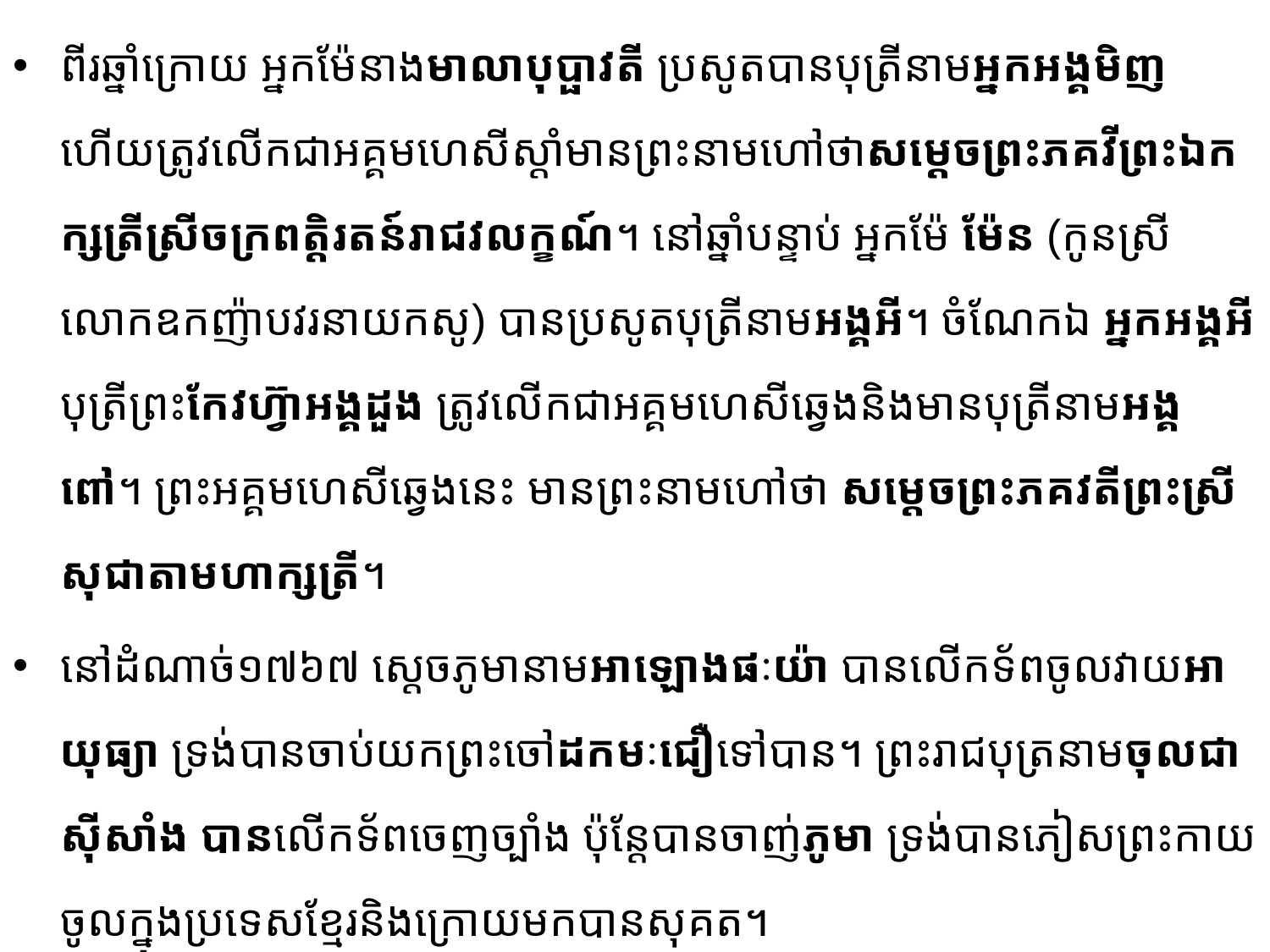

ពីរឆ្នាំក្រោយ អ្នកម៉ែនាងមាលាបុប្ផាវតី ប្រសូតបានបុត្រីនាមអ្នកអង្គមិញ ហើយត្រូវលើកជាអគ្គមហេសី​ស្តាំមានព្រះនាមហៅថា​សម្តេចព្រះភគវីព្រះឯកក្សត្រីស្រីចក្រពត្តិរតន៍រាជវលក្ខណ៍។ នៅឆ្នាំបន្ទាប់ អ្នកម៉ែ ម៉ែន (កូនស្រីលោកឧកញ៉ាបវរនាយកសូ) បានប្រសូតបុត្រីនាមអង្គអី។ ចំណែកឯ អ្នកអង្គអី បុត្រីព្រះកែវហ៊្វាអង្គដួង ត្រូវលើកជាអគ្គមហេសីឆ្វេងនិងមានបុត្រីនាមអង្គពៅ។ ព្រះអគ្គមហេសីឆ្វេងនេះ មានព្រះនាមហៅថា សម្តេចព្រះ​ភគ​វតី​ព្រះស្រីសុជាតាមហាក្សត្រី។
នៅដំណាច់១៧៦៧ ស្តេចភូមានាមអាឡោងផៈយ៉ា បានលើកទ័ពចូលវាយអាយុធ្យា ទ្រង់បាន​ចាប់​យក​ព្រះចៅដកមៈជឿទៅបាន។ ព្រះរាជបុត្រនាមចុលជាស៊ីសាំង បានលើកទ័ពចេញច្បាំង ប៉ុន្តែបានចាញ់ភូមា ទ្រង់បានភៀសព្រះកាយចូលក្នុងប្រទេសខ្មែរនិងក្រោយមកបានសុគត។